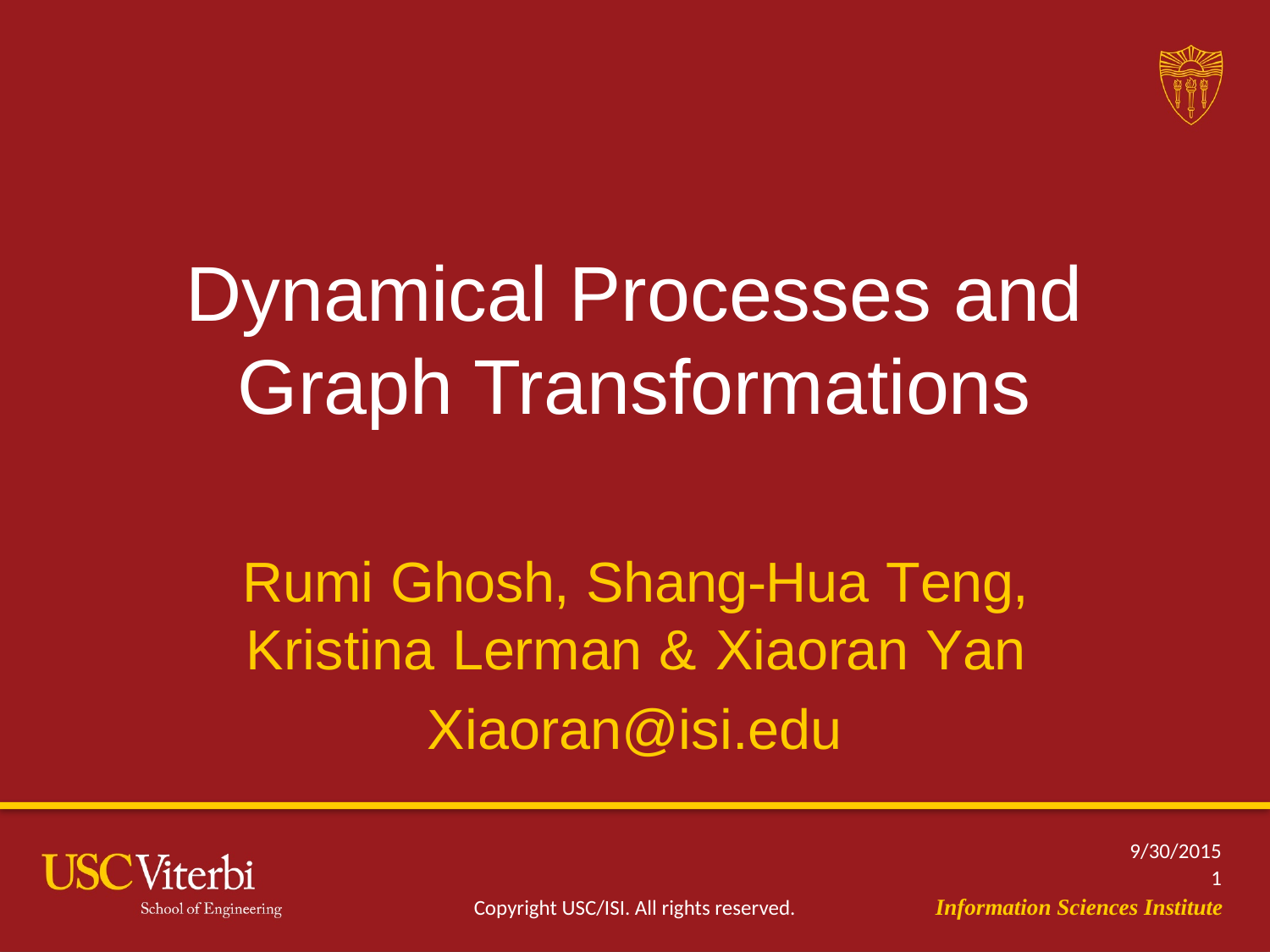

# Dynamical Processes and Graph Transformations
Rumi Ghosh, Shang-Hua Teng, Kristina Lerman & Xiaoran Yan
Xiaoran@isi.edu
9/30/2015
1
Copyright USC/ISI. All rights reserved.